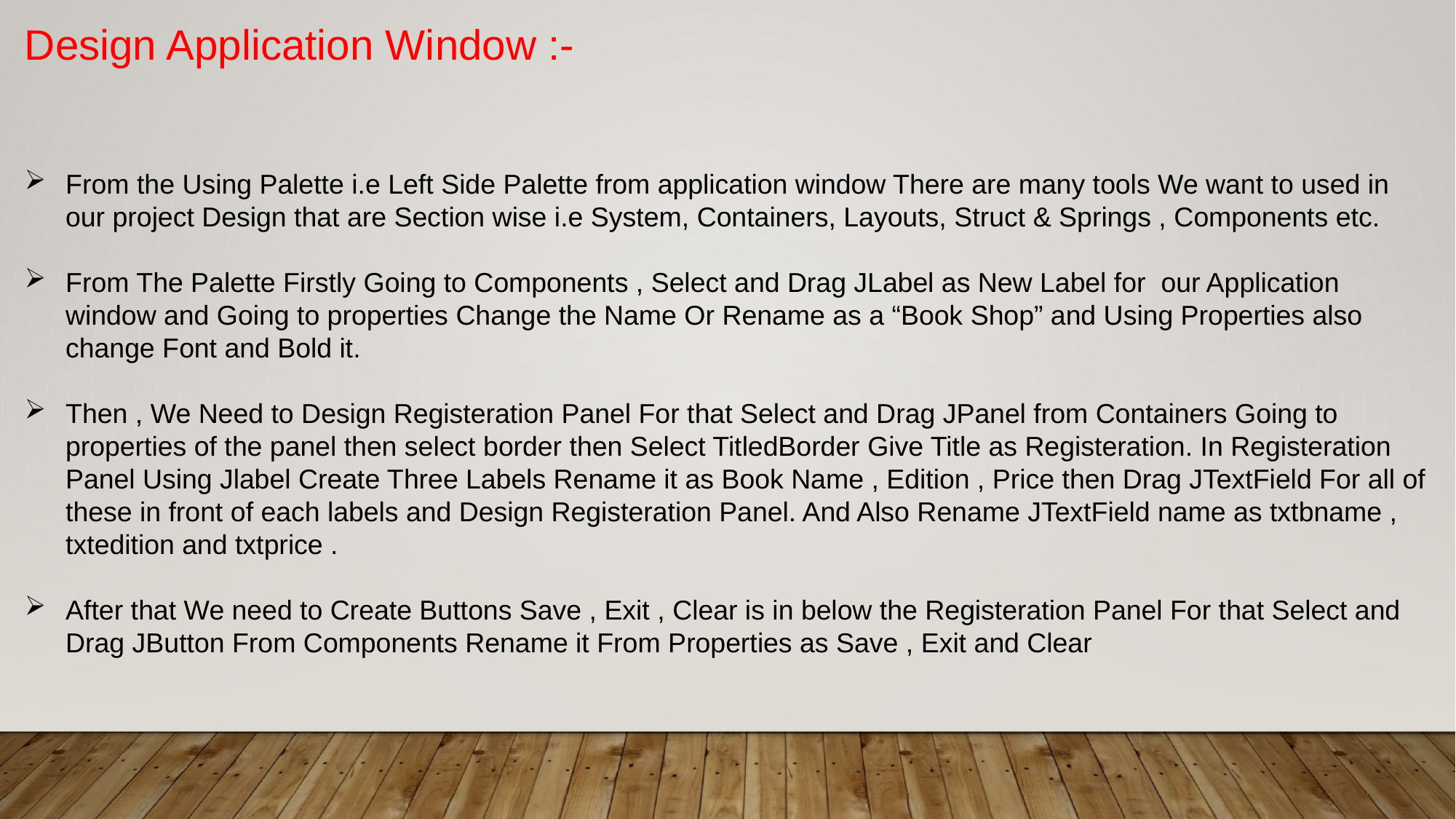

Design Application Window :-

From the Using Palette i.e Left Side Palette from application window There are many tools We want to used in our project Design that are Section wise i.e System, Containers, Layouts, Struct & Springs , Components etc.

From The Palette Firstly Going to Components , Select and Drag JLabel as New Label for  our Application window and Going to properties Change the Name Or Rename as a “Book Shop” and Using Properties also change Font and Bold it.

Then , We Need to Design Registeration Panel For that Select and Drag JPanel from Containers Going to properties of the panel then select border then Select TitledBorder Give Title as Registeration. In Registeration Panel Using Jlabel Create Three Labels Rename it as Book Name , Edition , Price then Drag JTextField For all of these in front of each labels and Design Registeration Panel. And Also Rename JTextField name as txtbname , txtedition and txtprice .

After that We need to Create Buttons Save , Exit , Clear is in below the Registeration Panel For that Select and Drag JButton From Components Rename it From Properties as Save , Exit and Clear